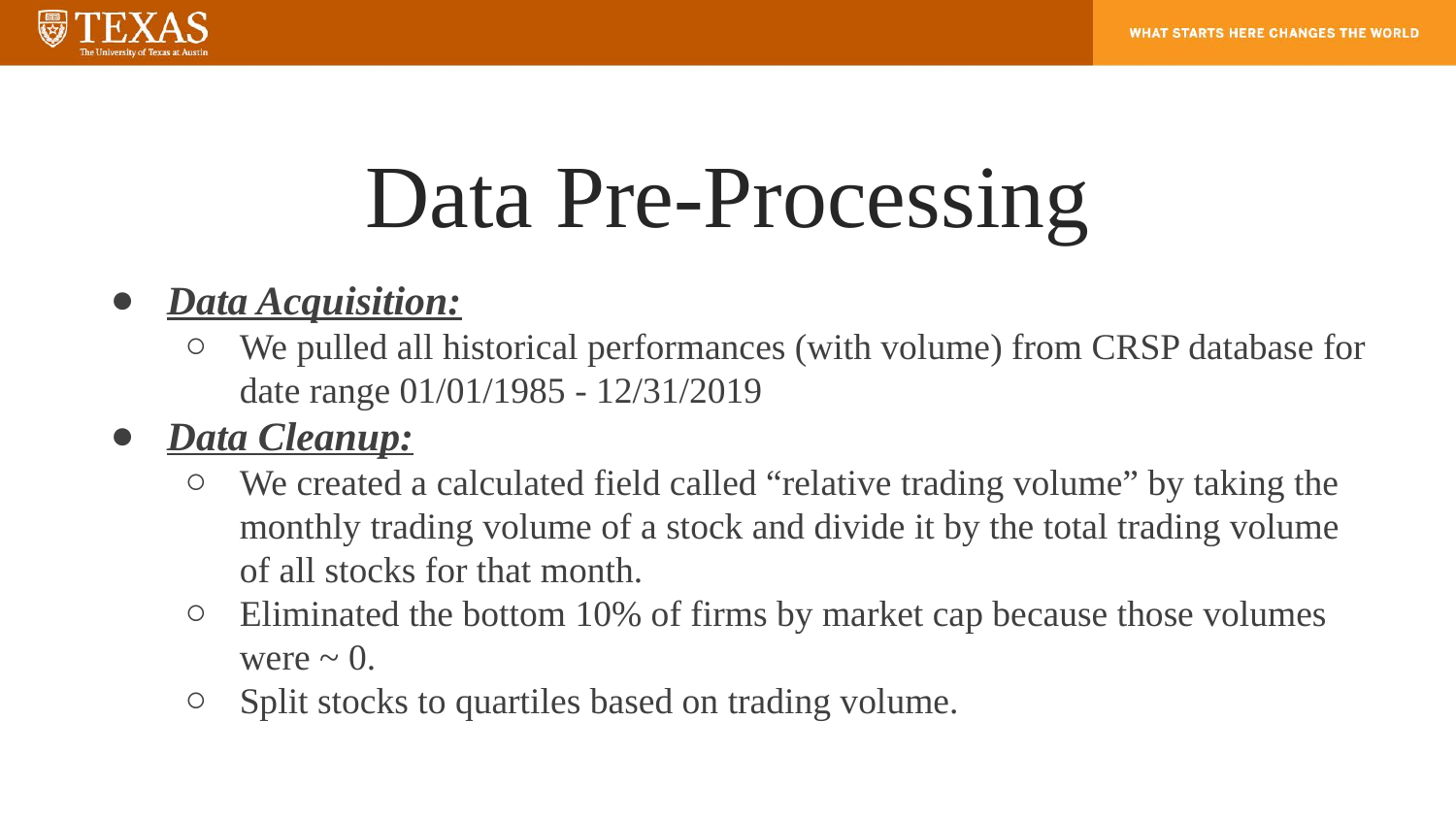

# Data Pre-Processing
Data Acquisition:
We pulled all historical performances (with volume) from CRSP database for date range 01/01/1985 - 12/31/2019
Data Cleanup:
We created a calculated field called “relative trading volume” by taking the monthly trading volume of a stock and divide it by the total trading volume of all stocks for that month.
Eliminated the bottom 10% of firms by market cap because those volumes were ~ 0.
Split stocks to quartiles based on trading volume.